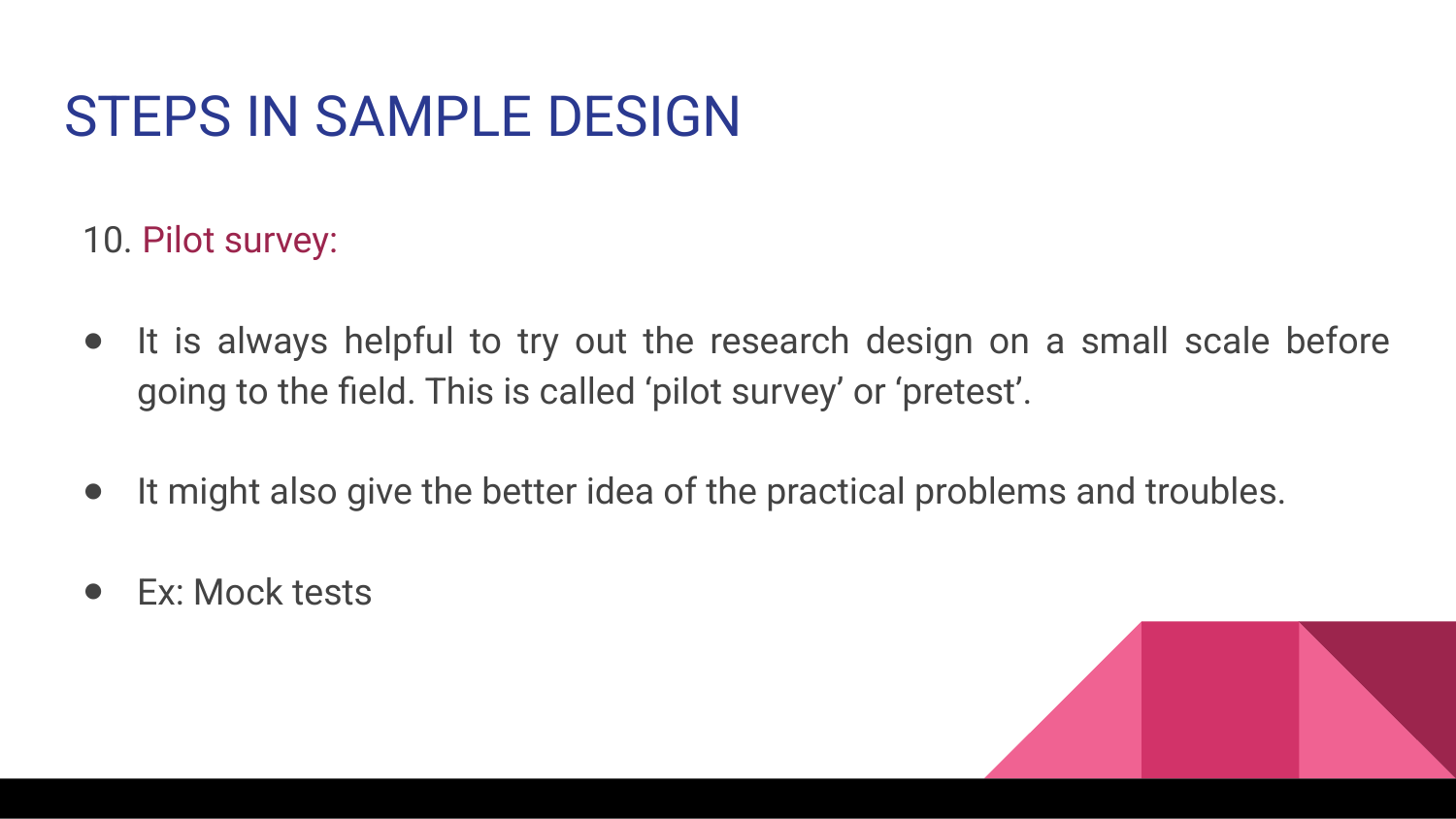

STEPS IN SAMPLE DESIGN
10. Pilot survey:

It is always helpful to try out the research design on a small scale before going to the field. This is called ‘pilot survey’ or ‘pretest’.

It might also give the better idea of the practical problems and troubles.

Ex: Mock tests